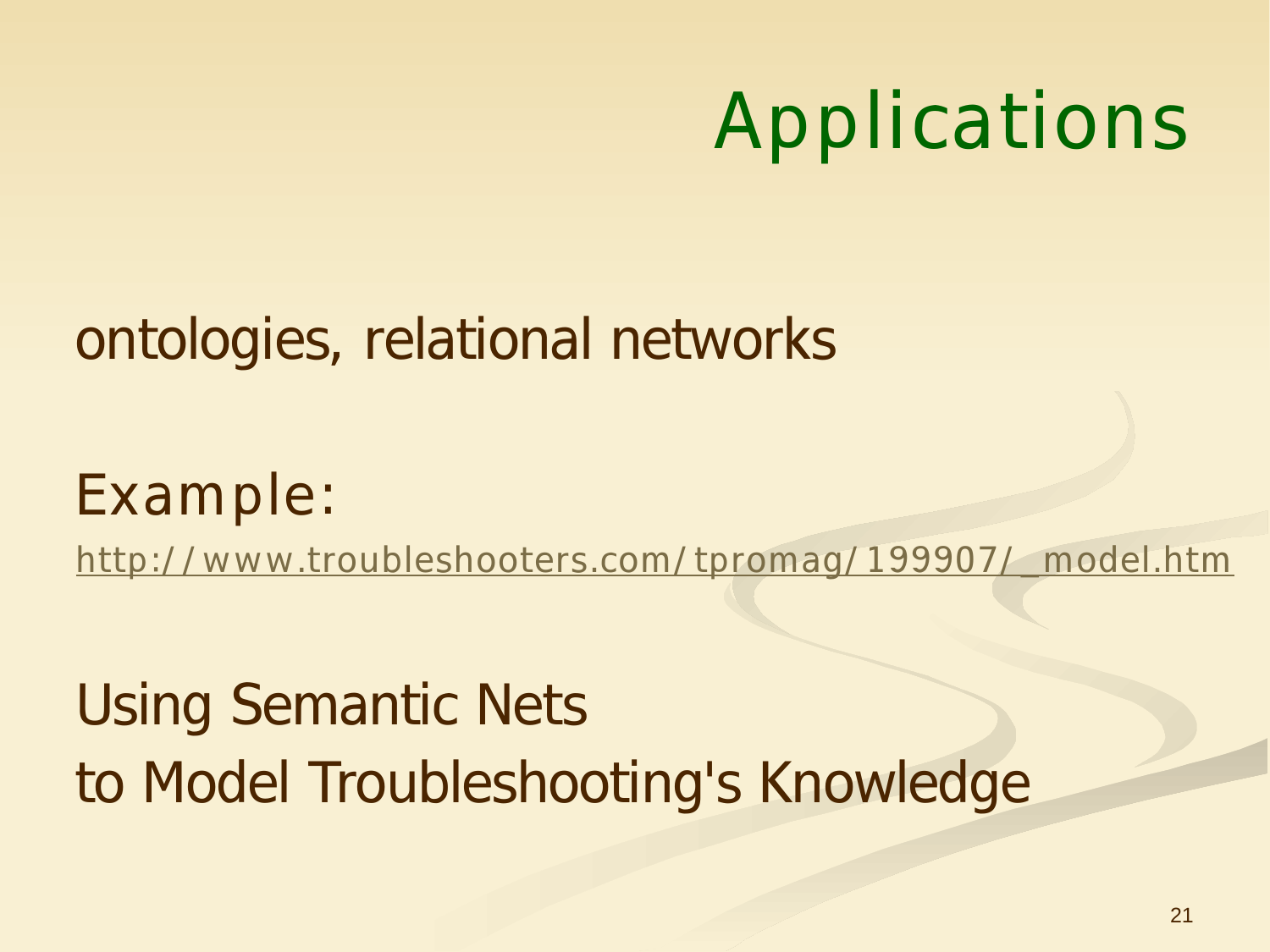

# Applications
ontologies, relational networks

Example:
http://www.troubleshooters.com/tpromag/199907/_model.htm

Using Semantic Nets
to Model Troubleshooting's Knowledge

21